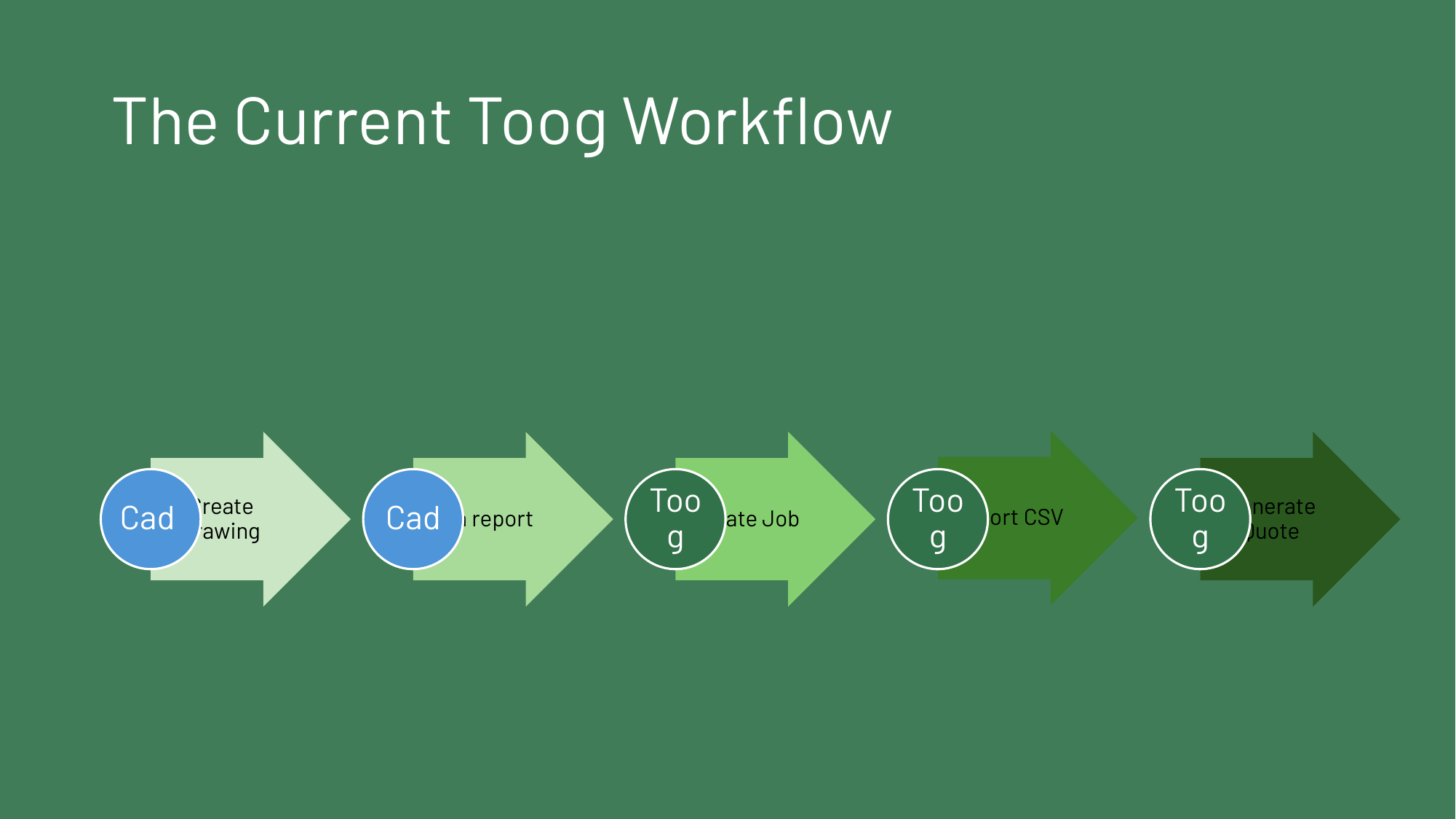

# The Current Toog Workflow
Create drawing
Cad
Run report
Cad
Create Job
Toog
Import CSV
Toog
Generate Quote
Toog